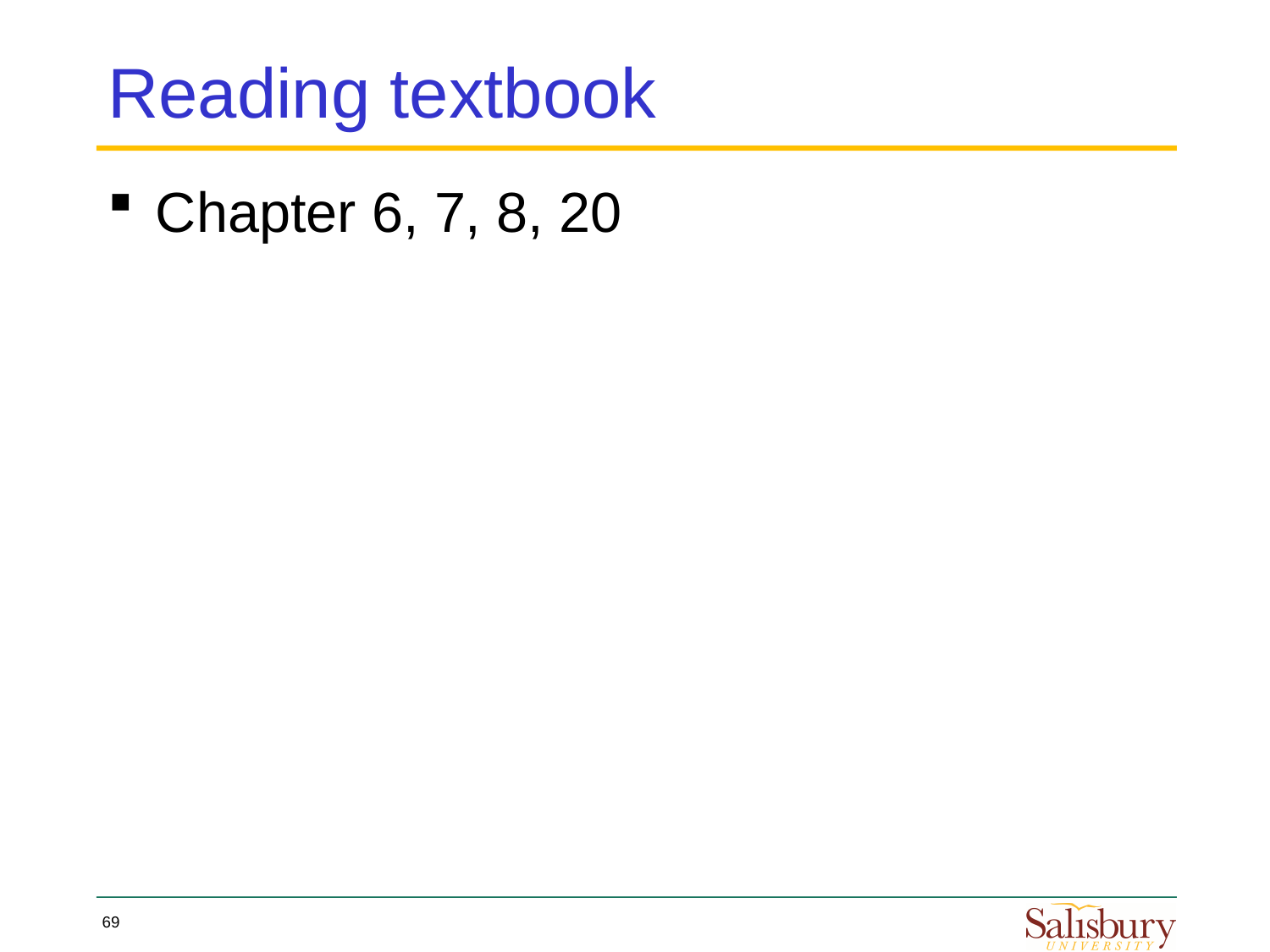

# Reading textbook
Chapter 6, 7, 8, 20

69